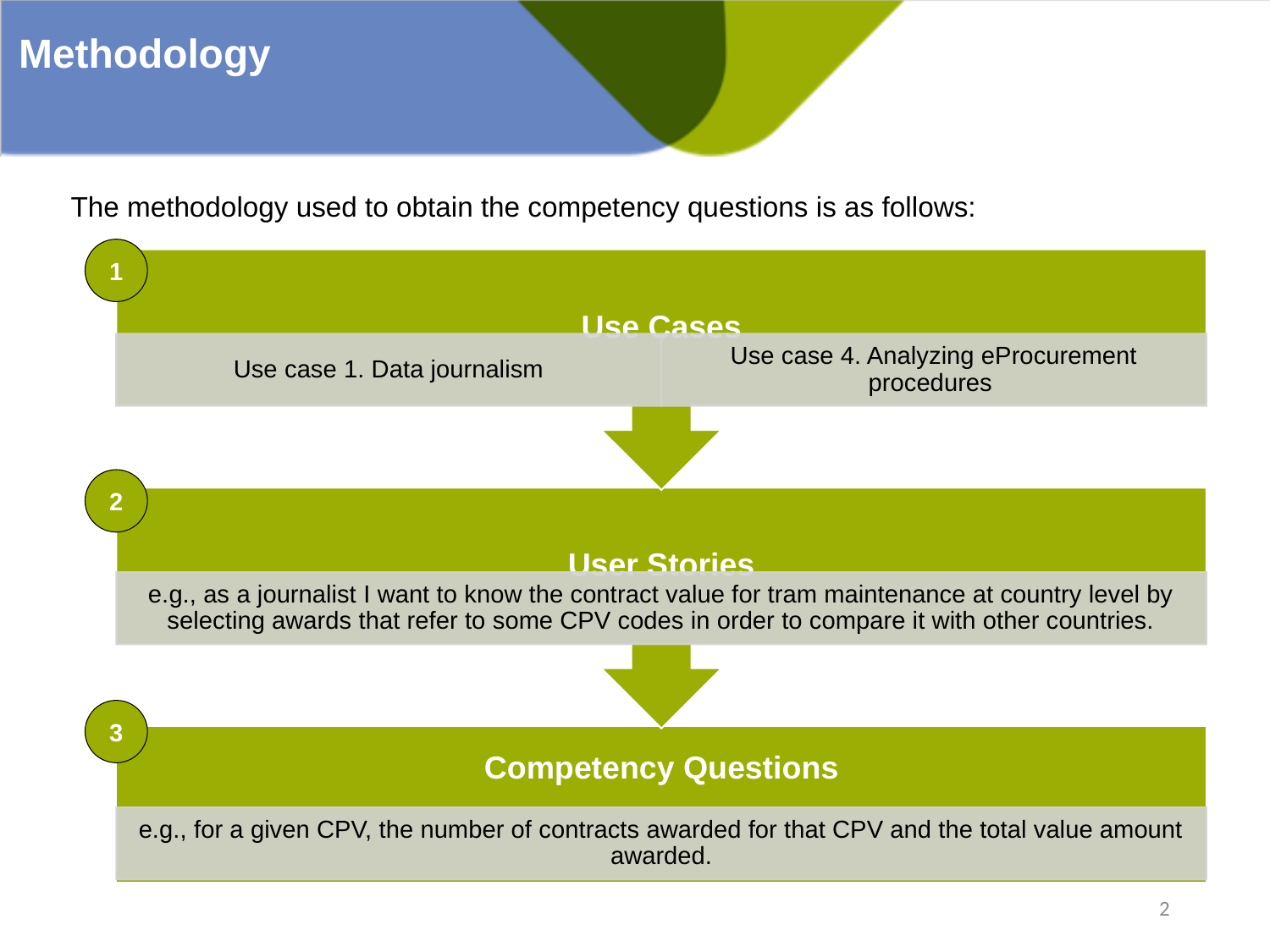

Methodology
The methodology used to obtain the competency questions is as follows:
1
Competency Questions
e.g., for a given CPV, the number of contracts awarded for that CPV and the total value amount awarded.
User Stories
e.g., as a journalist I want to know the contract value for tram maintenance at country level by selecting awards that refer to some CPV codes in order to compare it with other countries.
Use Cases
Use case 1. Data journalism
Use case 4. Analyzing eProcurement procedures
2
3
2